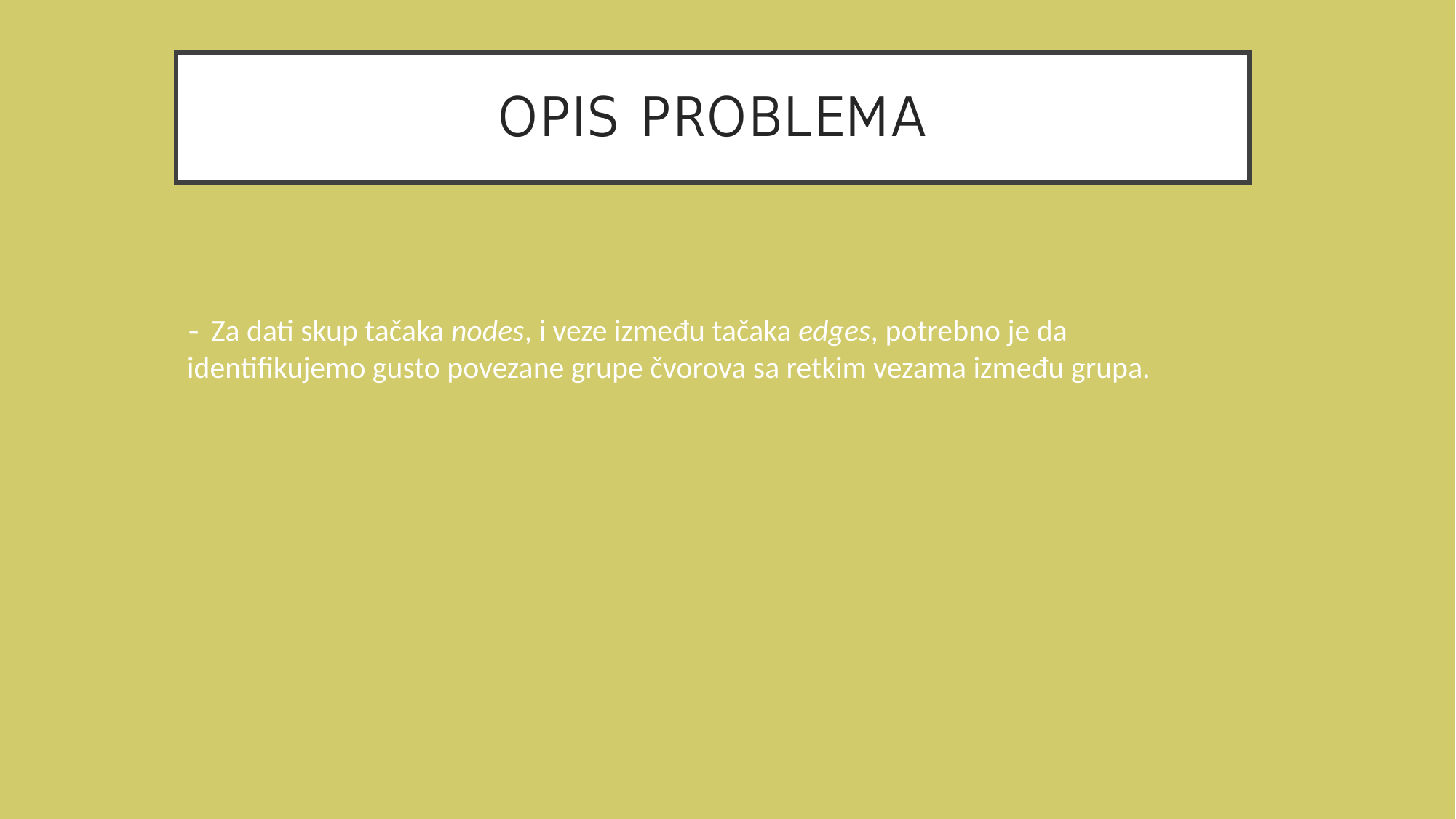

# Opis problema

- Za dati skup tačaka nodes, i veze između tačaka edges, potrebno je da identifikujemo gusto povezane grupe čvorova sa retkim vezama između grupa.